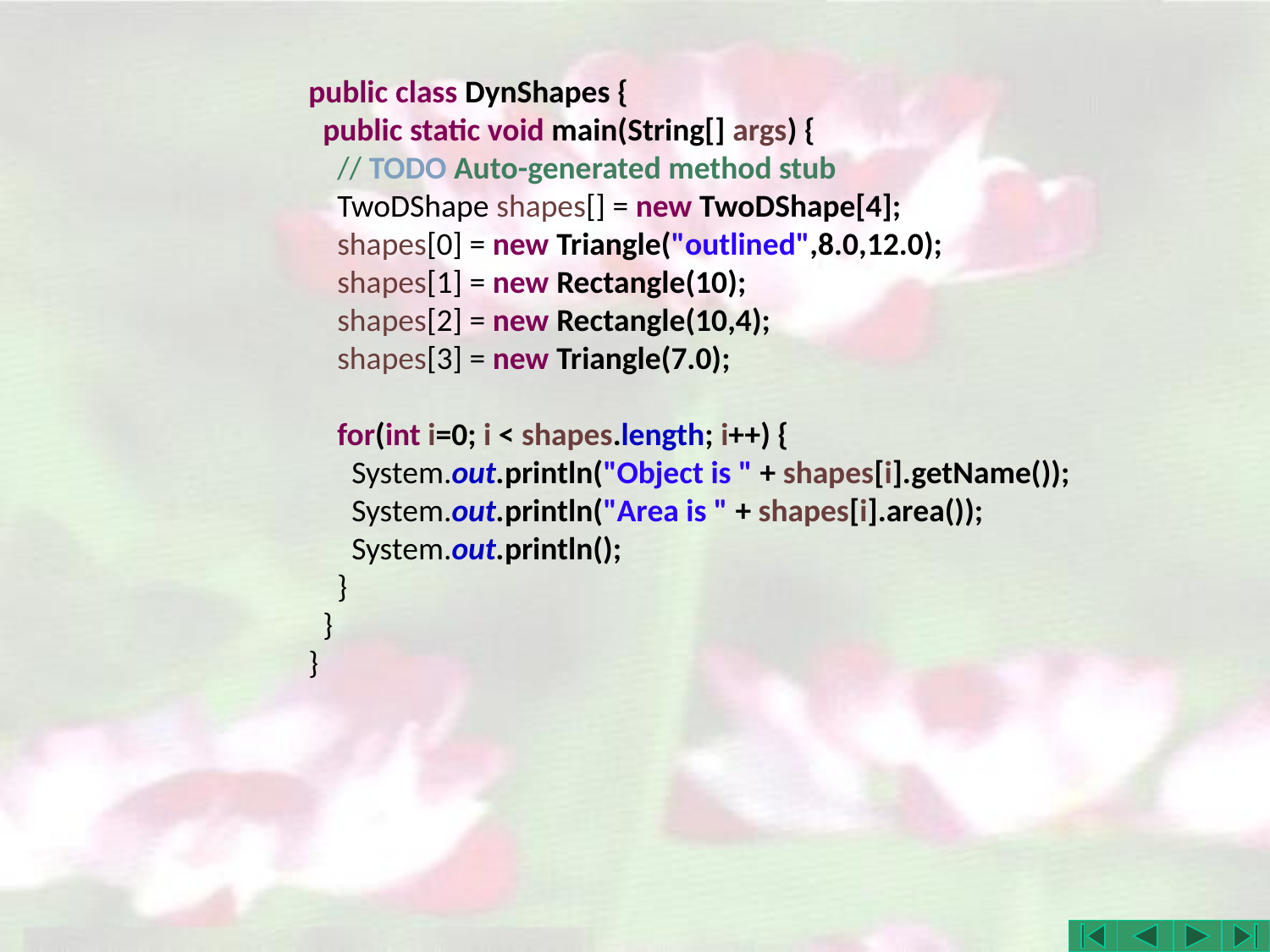

public class DynShapes {
  public static void main(String[] args) {
    // TODO Auto-generated method stub
    TwoDShape shapes[] = new TwoDShape[4];
    shapes[0] = new Triangle("outlined",8.0,12.0);
    shapes[1] = new Rectangle(10);
    shapes[2] = new Rectangle(10,4);
    shapes[3] = new Triangle(7.0);

    for(int i=0; i < shapes.length; i++) {
      System.out.println("Object is " + shapes[i].getName());
      System.out.println("Area is " + shapes[i].area());
      System.out.println();
    }
  }
}